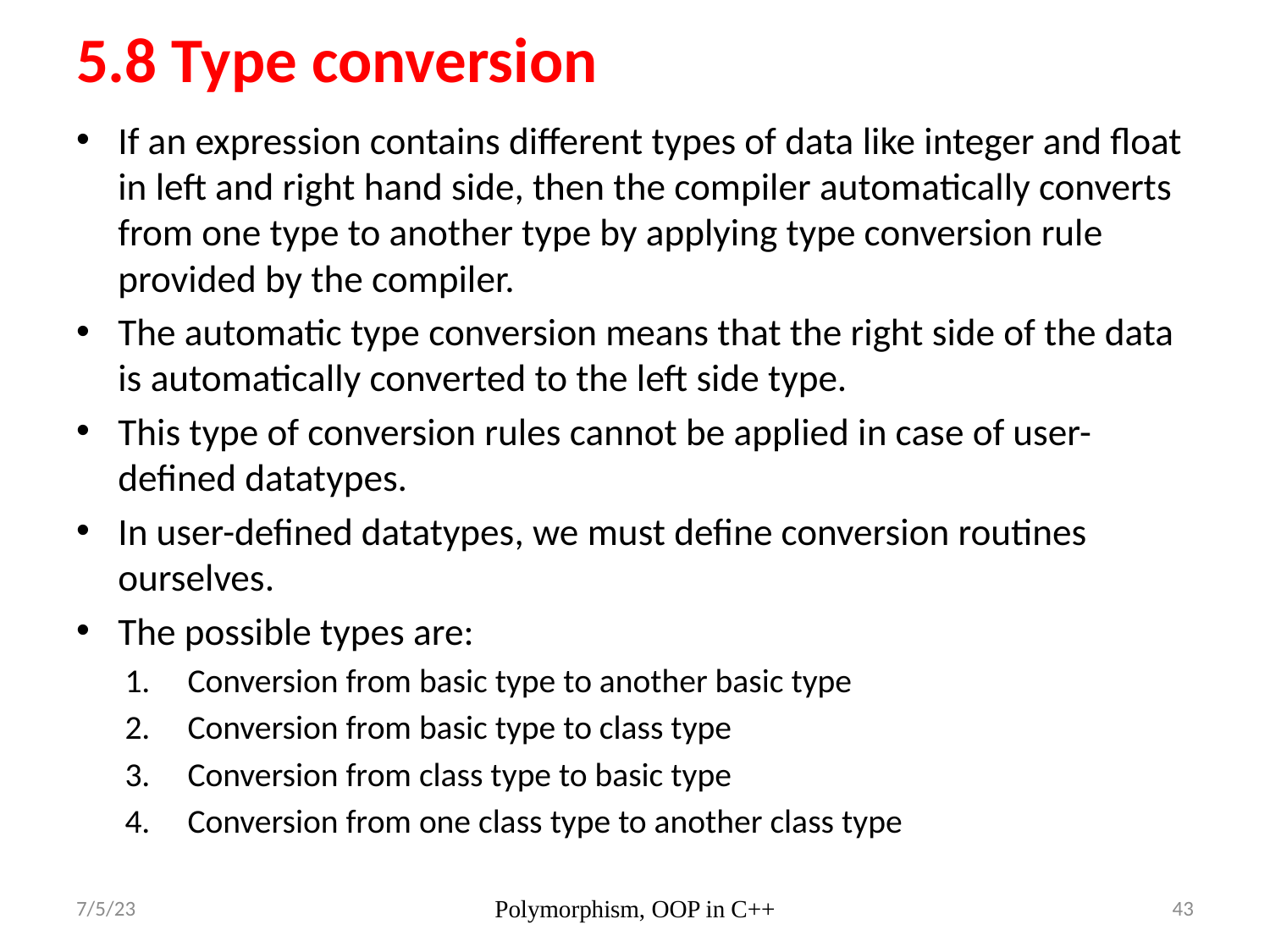

# 5.8 Type conversion
If an expression contains different types of data like integer and float in left and right hand side, then the compiler automatically converts from one type to another type by applying type conversion rule provided by the compiler.
The automatic type conversion means that the right side of the data is automatically converted to the left side type.
This type of conversion rules cannot be applied in case of user-defined datatypes.
In user-defined datatypes, we must define conversion routines ourselves.
The possible types are:
Conversion from basic type to another basic type
Conversion from basic type to class type
Conversion from class type to basic type
Conversion from one class type to another class type

7/5/23
Polymorphism, OOP in C++
43